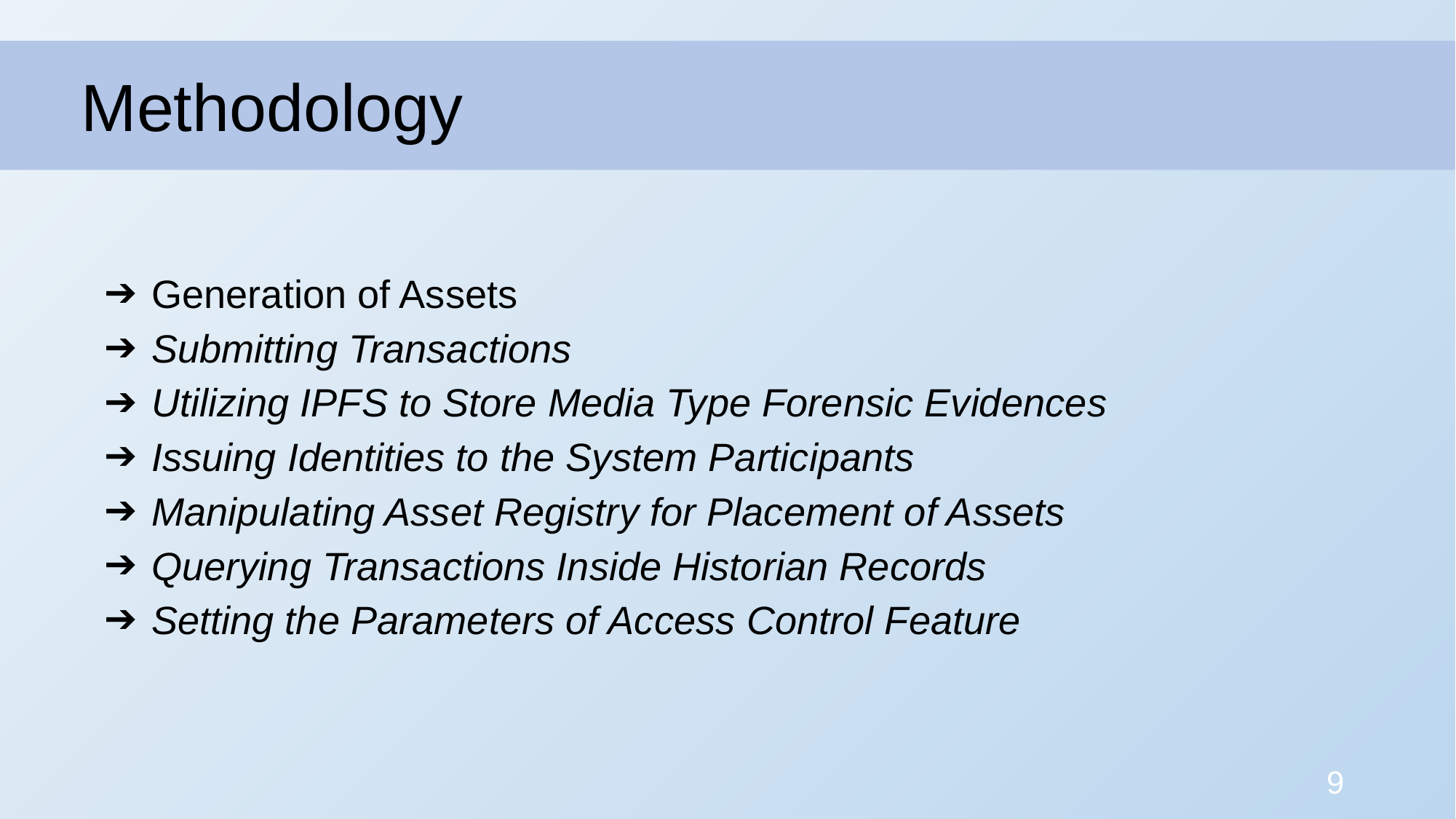

Methodology
Generation of Assets
Submitting Transactions
Utilizing IPFS to Store Media Type Forensic Evidences
Issuing Identities to the System Participants
Manipulating Asset Registry for Placement of Assets
Querying Transactions Inside Historian Records
Setting the Parameters of Access Control Feature

9